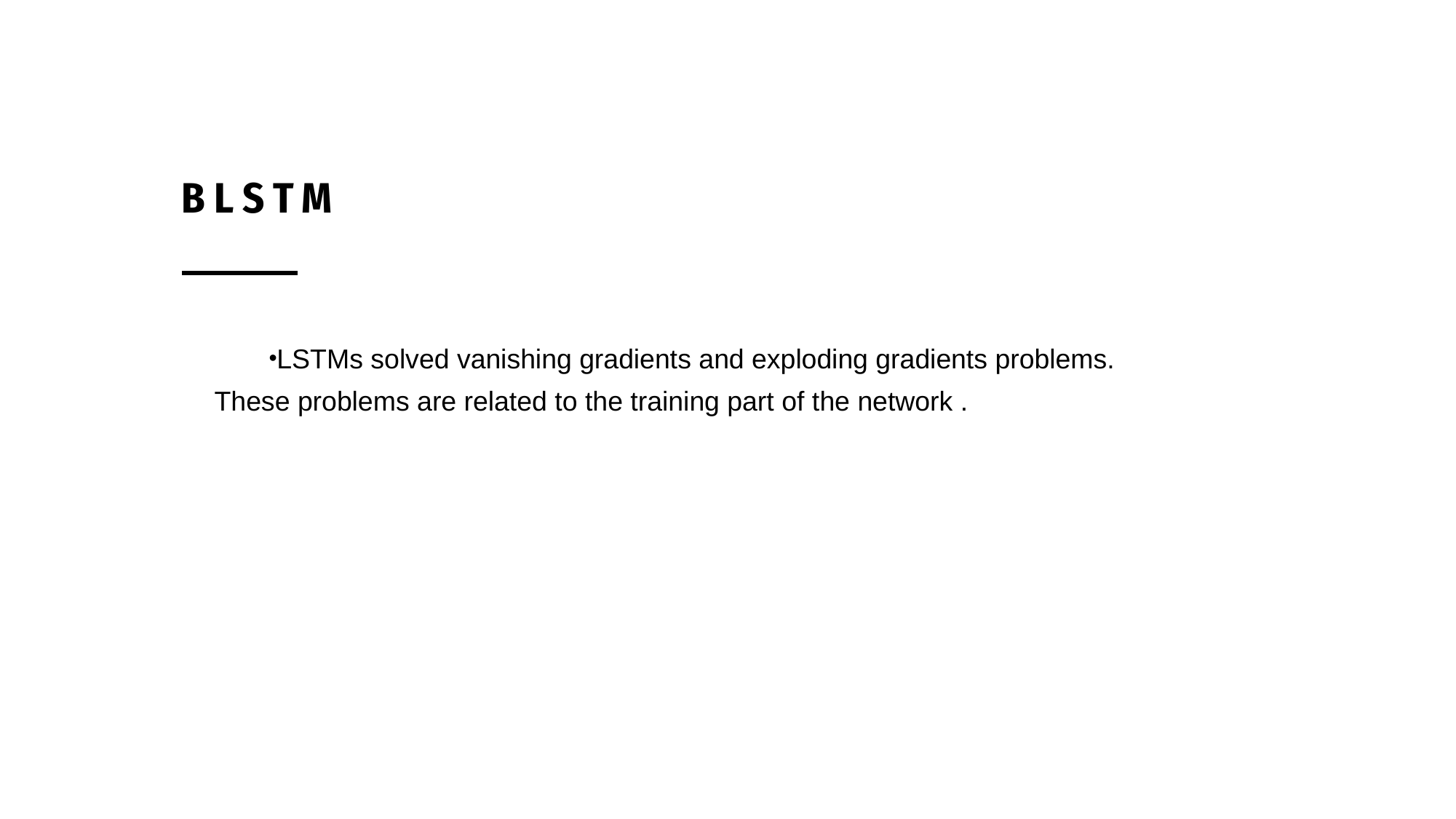

# blstm
LSTMs solved vanishing gradients and exploding gradients problems. These problems are related to the training part of the network .